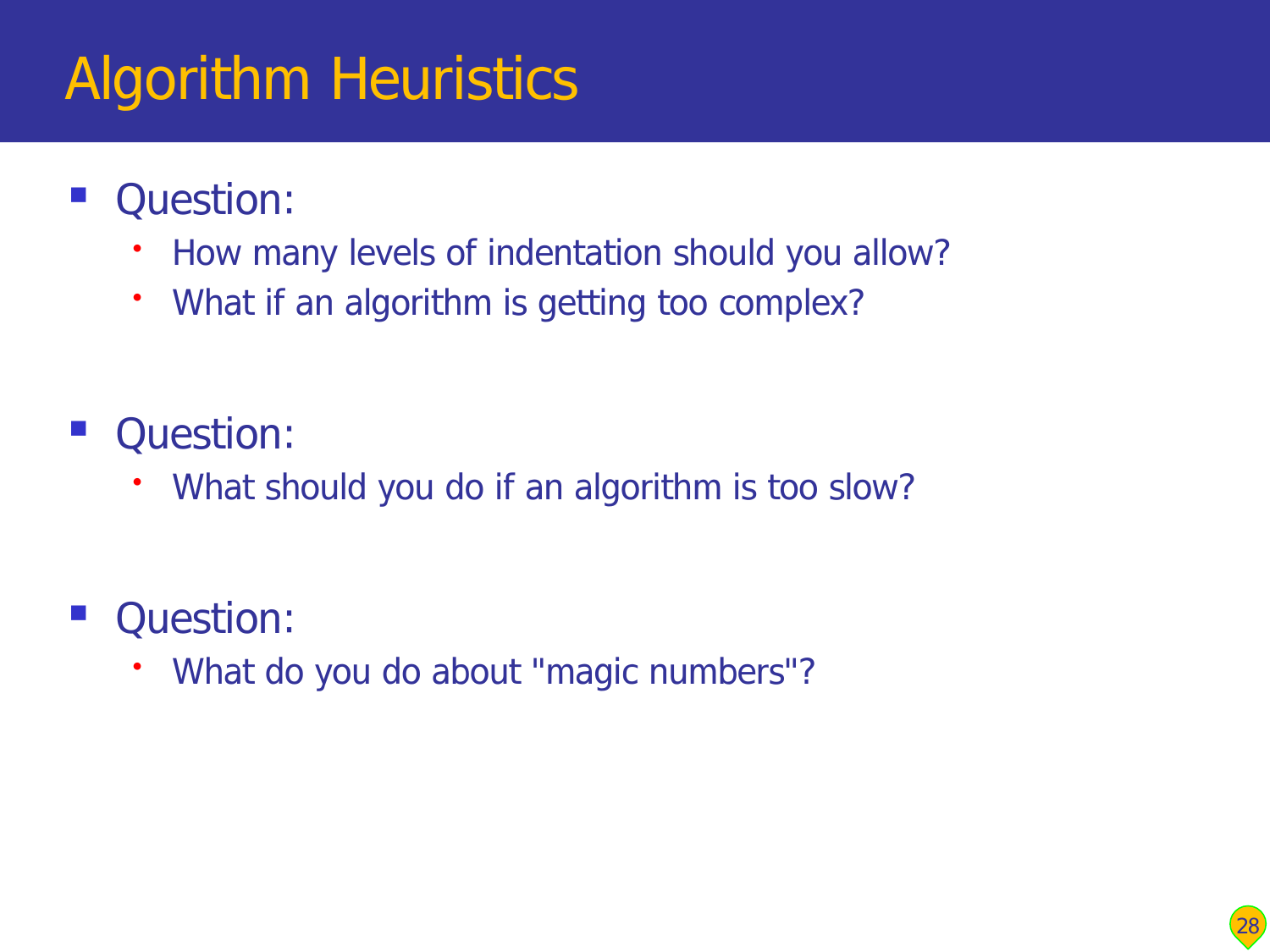

# Algorithm Heuristics
Question:
How many levels of indentation should you allow?
What if an algorithm is getting too complex?

Question:
What should you do if an algorithm is too slow?

Question:
What do you do about "magic numbers"?
28